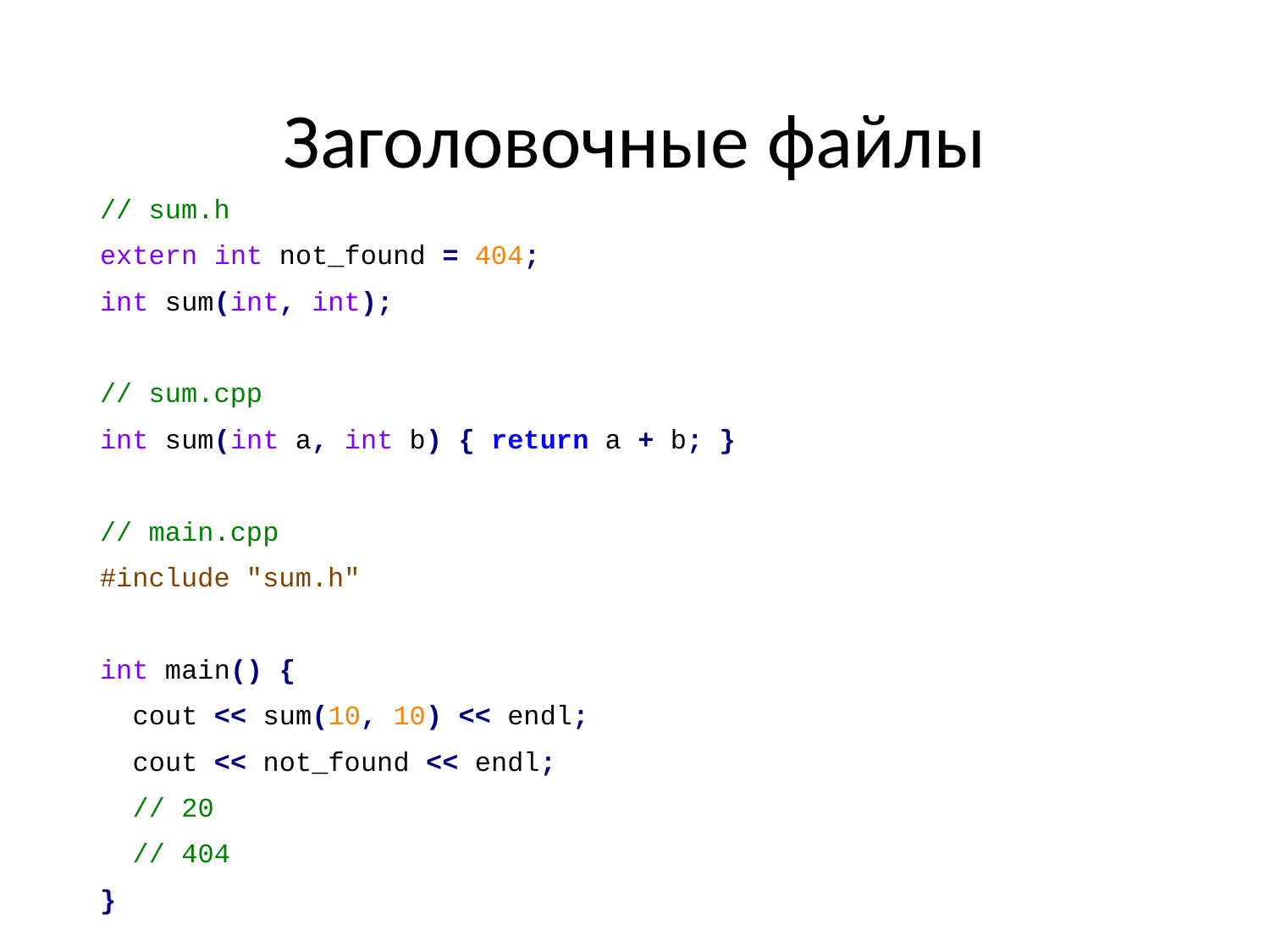

# Заголовочные файлы
// sum.h
extern int not_found = 404;
int sum(int, int);

// sum.cpp
int sum(int a, int b) { return a + b; }

// main.cpp
#include "sum.h"

int main() {
  cout << sum(10, 10) << endl;
  cout << not_found << endl;
  // 20
  // 404
}